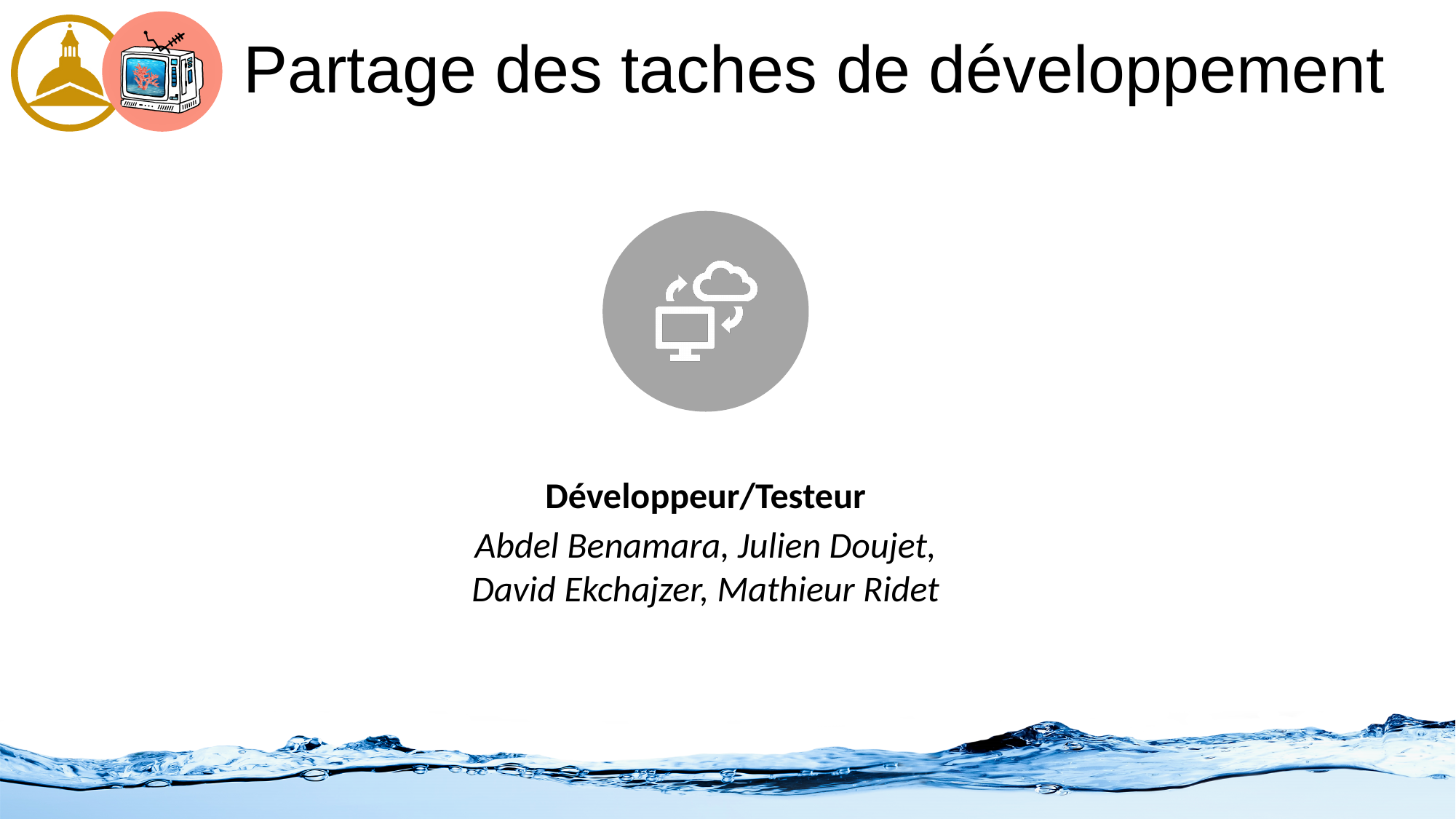

# Partage des taches de développement

Développeur/Testeur
Abdel Benamara, Julien Doujet, David Ekchajzer, Mathieur Ridet